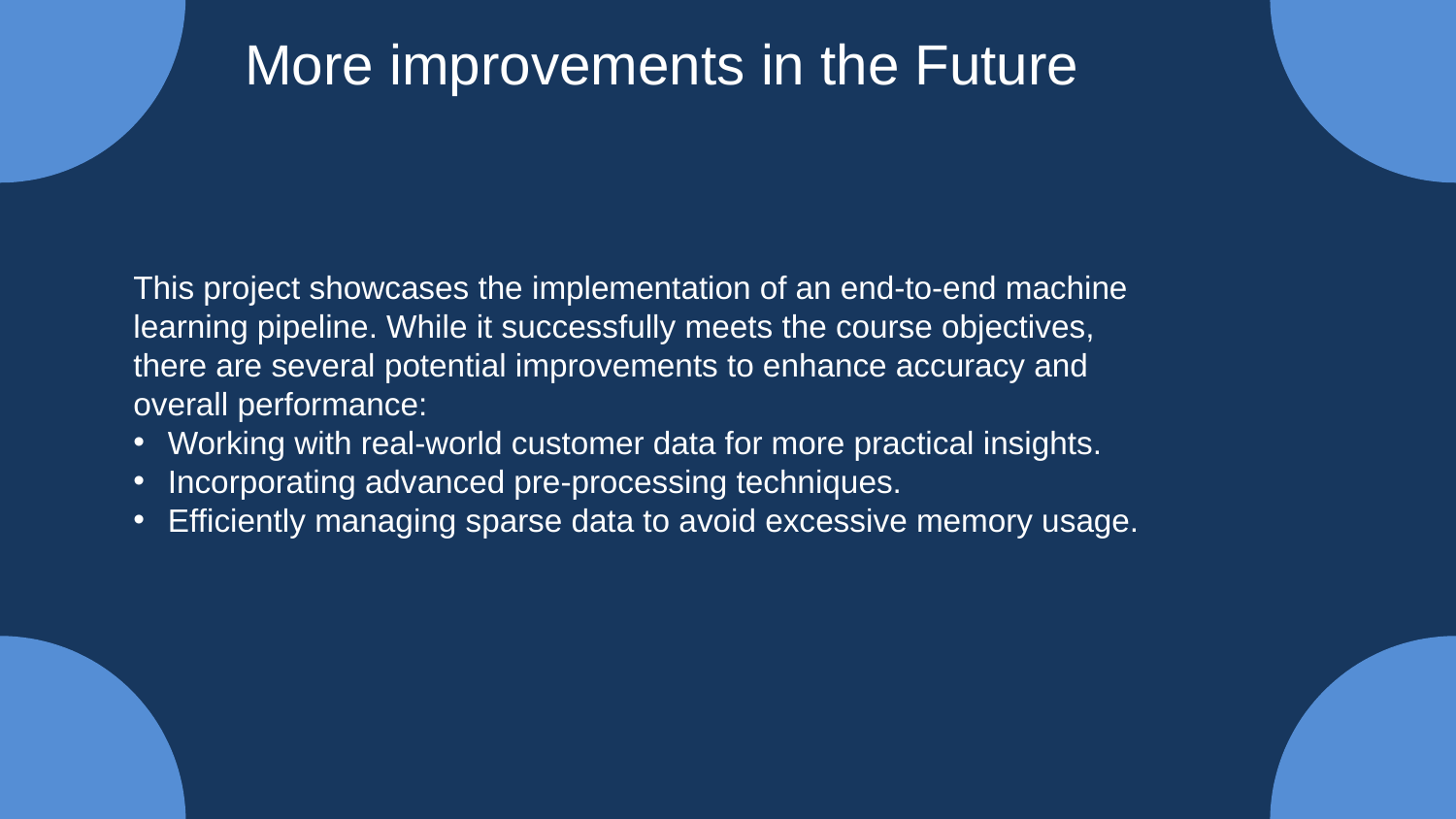

More improvements in the Future
This project showcases the implementation of an end-to-end machine learning pipeline. While it successfully meets the course objectives, there are several potential improvements to enhance accuracy and overall performance:
Working with real-world customer data for more practical insights.
Incorporating advanced pre-processing techniques.
Efficiently managing sparse data to avoid excessive memory usage.